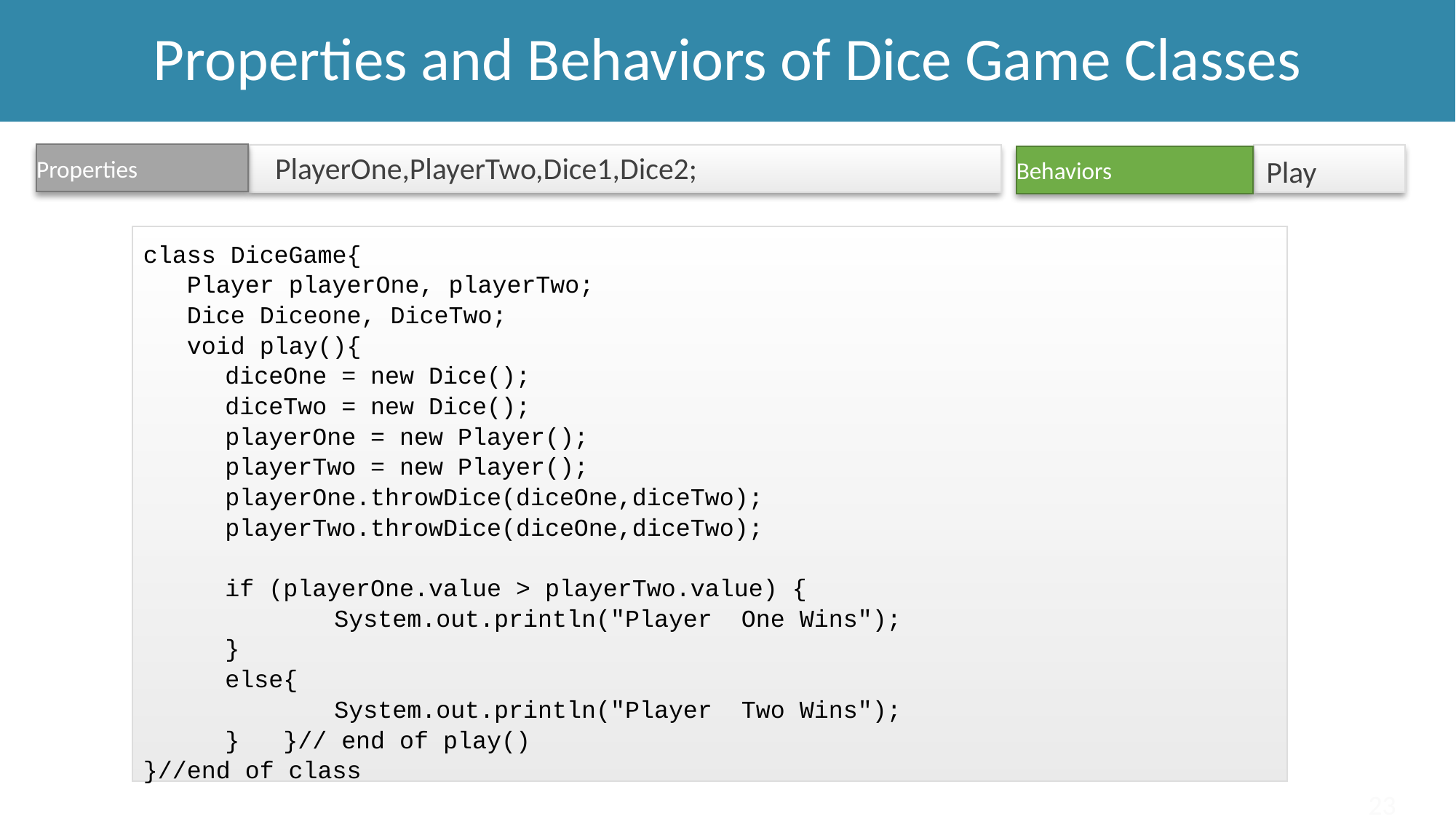

Properties and Behaviors of Dice Game Classes
PlayerOne,PlayerTwo,Dice1,Dice2;

Properties
  Play

Behaviors
class DiceGame{
   Player playerOne, playerTwo;
   Dice Diceone, DiceTwo;
   void play(){
	diceOne = new Dice();
	diceTwo = new Dice();
	playerOne = new Player();
	playerTwo = new Player();
	playerOne.throwDice(diceOne,diceTwo);
	playerTwo.throwDice(diceOne,diceTwo);

	if (playerOne.value > playerTwo.value) {
		System.out.println("Player  One Wins");
	}
	else{
		System.out.println("Player  Two Wins");
	}   }// end of play()
}//end of class